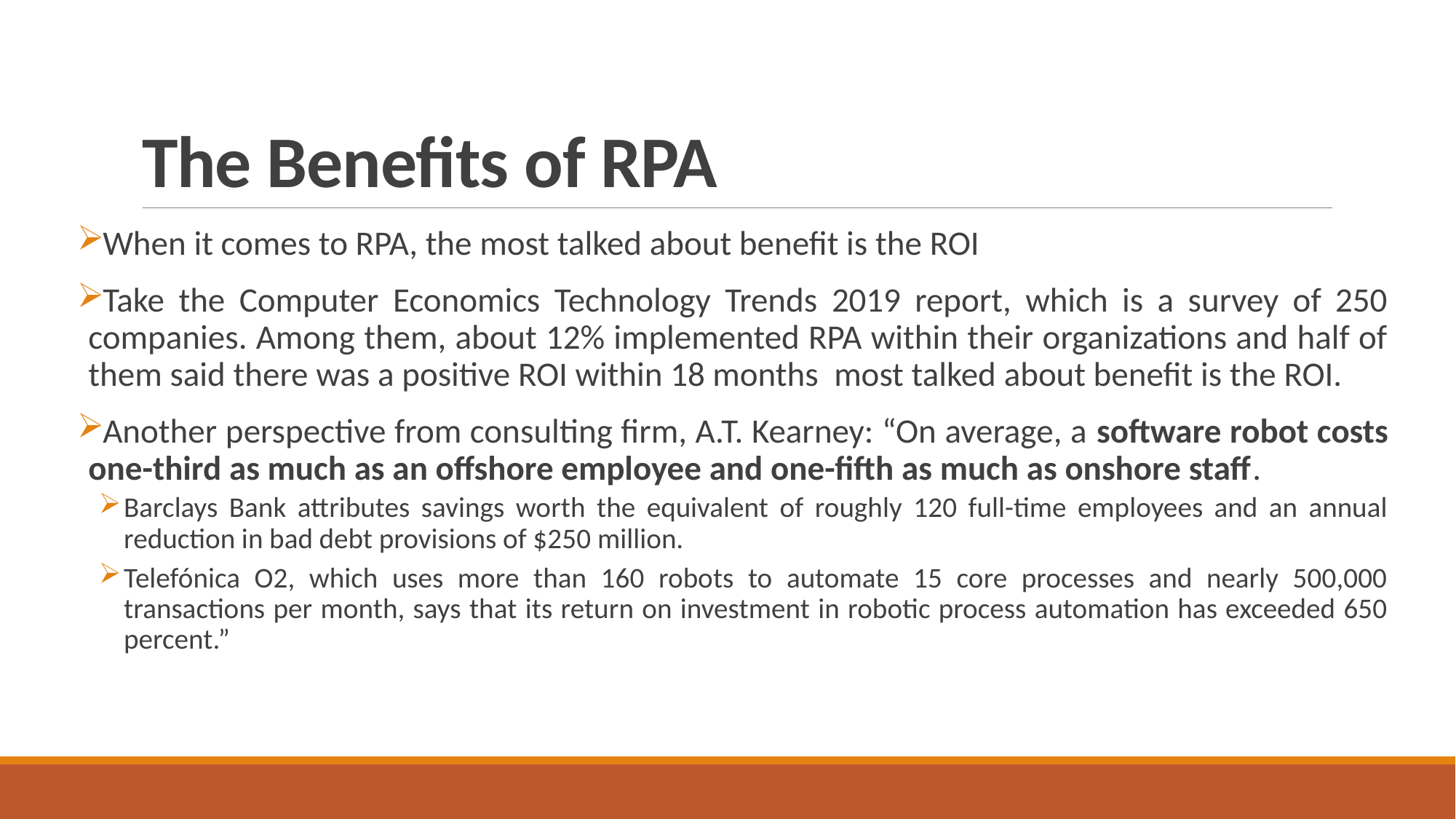

# The Benefits of RPA
When it comes to RPA, the most talked about benefit is the ROI
Take the Computer Economics Technology Trends 2019 report, which is a survey of 250 companies. Among them, about 12% implemented RPA within their organizations and half of them said there was a positive ROI within 18 months  most talked about benefit is the ROI.
Another perspective from consulting firm, A.T. Kearney: “On average, a software robot costs one-third as much as an offshore employee and one-fifth as much as onshore staff.
Barclays Bank attributes savings worth the equivalent of roughly 120 full-time employees and an annual reduction in bad debt provisions of $250 million.
Telefónica O2, which uses more than 160 robots to automate 15 core processes and nearly 500,000 transactions per month, says that its return on investment in robotic process automation has exceeded 650 percent.”